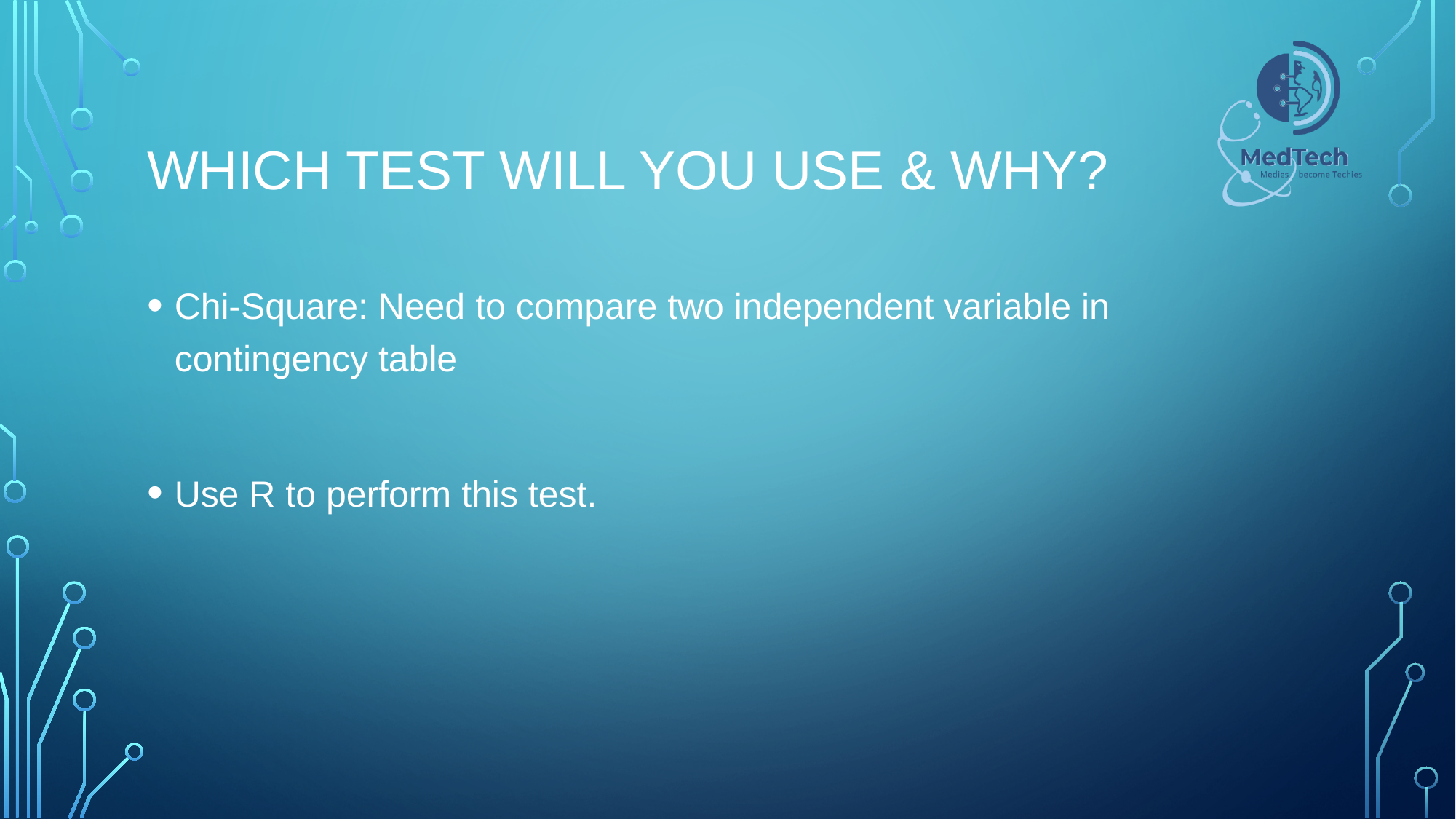

# Which test will you use & why?
Chi-Square: Need to compare two independent variable in contingency table

Use R to perform this test.